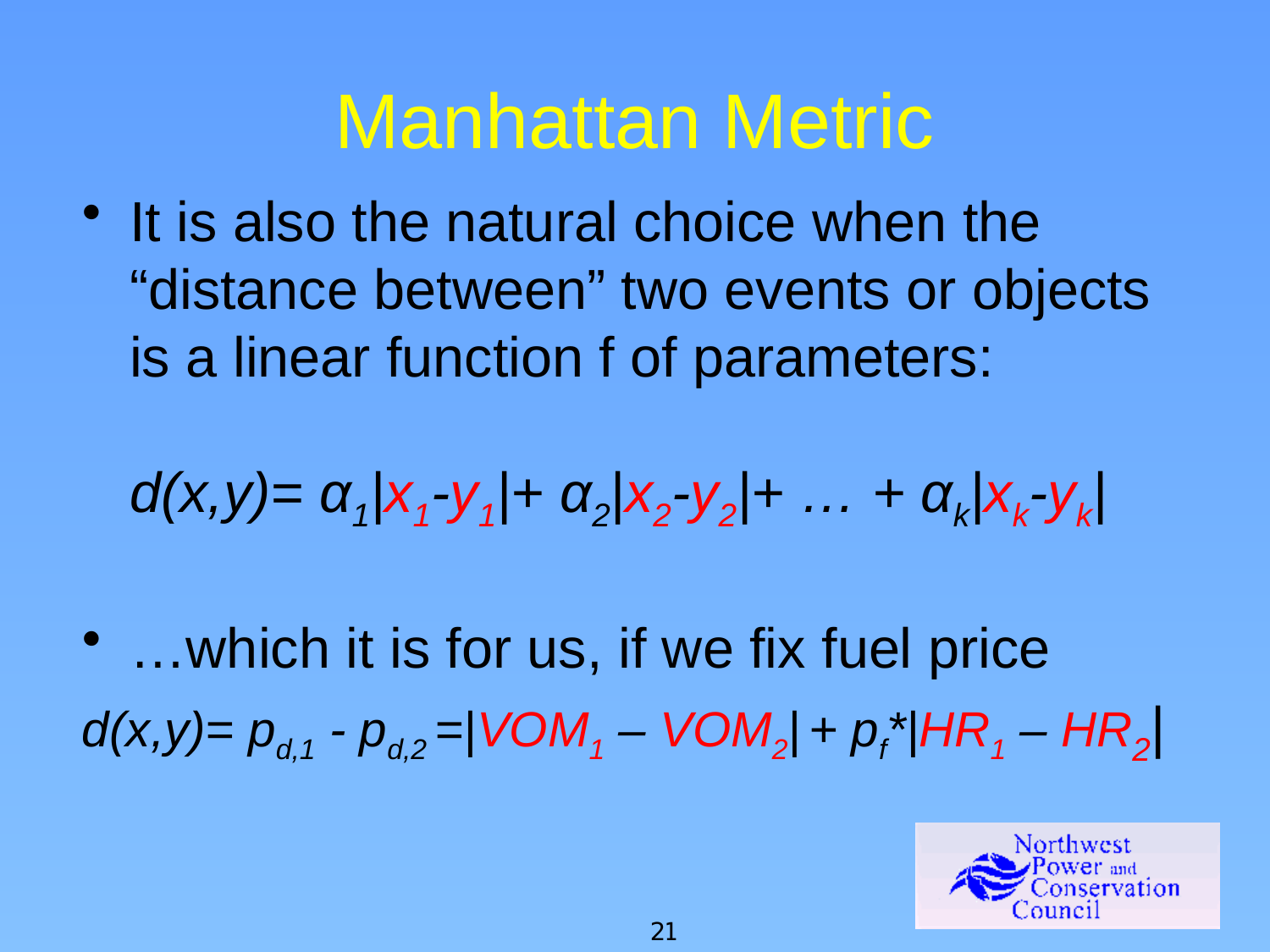

# Manhattan Metric
It is also the natural choice when the “distance between” two events or objects is a linear function f of parameters:
d(x,y)= α1|x1-y1|+ α2|x2-y2|+ … + αk|xk-yk|
…which it is for us, if we fix fuel price
d(x,y)= pd,1 - pd,2 =|VOM1 – VOM2| + pf*|HR1 – HR2|